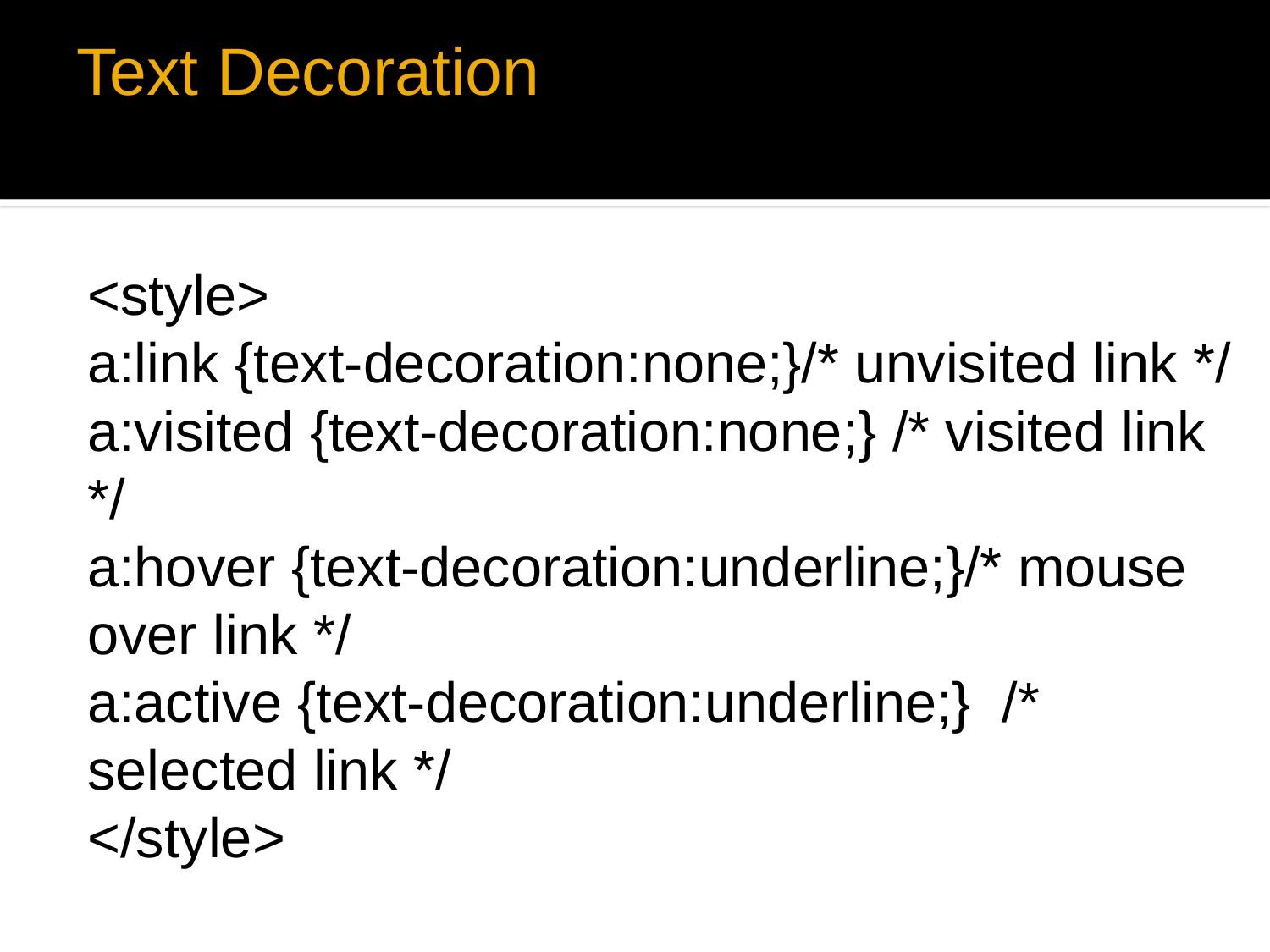

# Text Decoration
<style>
a:link {text-decoration:none;}/* unvisited link */
a:visited {text-decoration:none;} /* visited link */
a:hover {text-decoration:underline;}/* mouse over link */
a:active {text-decoration:underline;}  /* selected link */
</style>